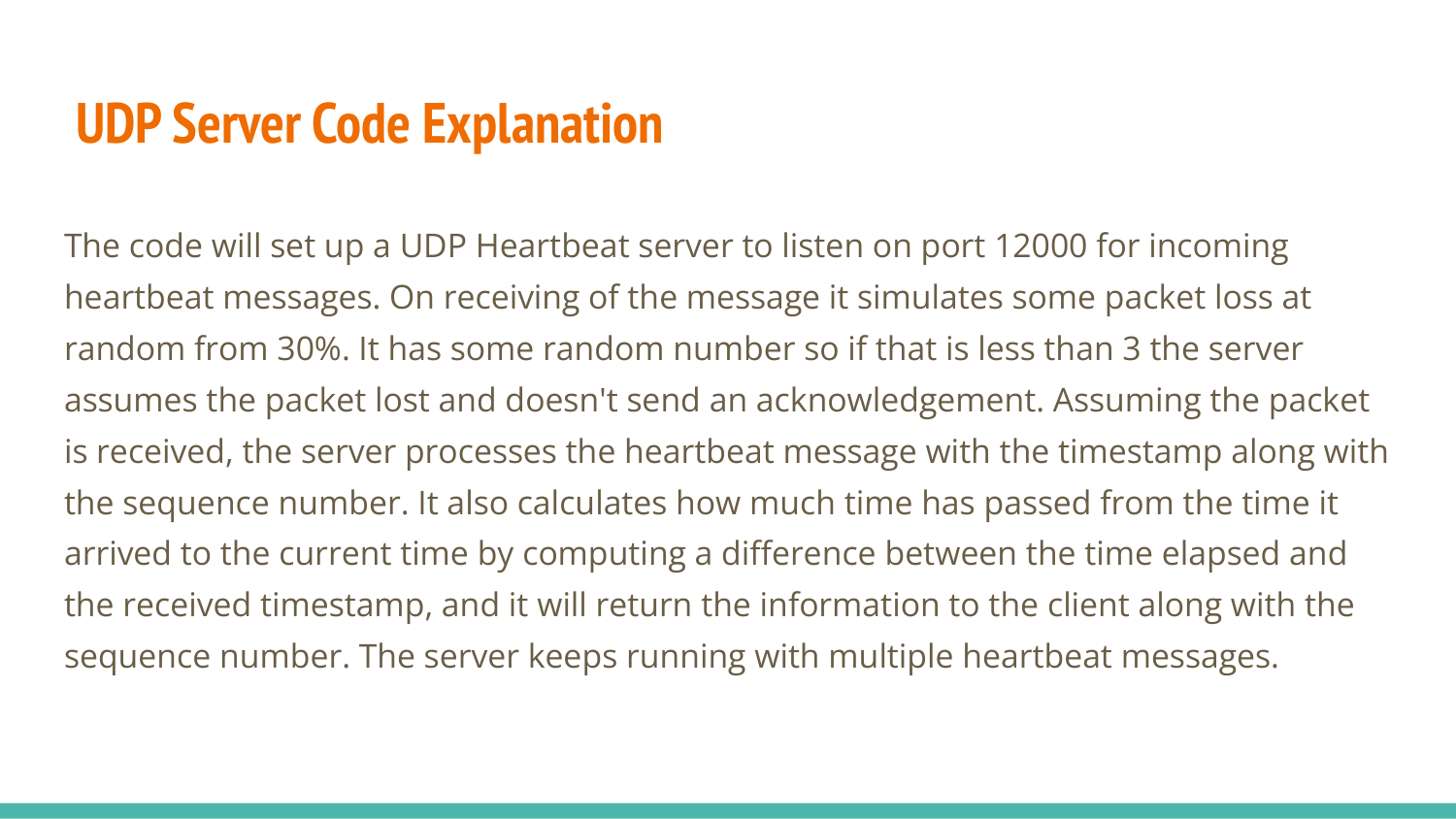

# UDP Server Code Explanation
The code will set up a UDP Heartbeat server to listen on port 12000 for incoming heartbeat messages. On receiving of the message it simulates some packet loss at random from 30%. It has some random number so if that is less than 3 the server assumes the packet lost and doesn't send an acknowledgement. Assuming the packet is received, the server processes the heartbeat message with the timestamp along with the sequence number. It also calculates how much time has passed from the time it arrived to the current time by computing a difference between the time elapsed and the received timestamp, and it will return the information to the client along with the sequence number. The server keeps running with multiple heartbeat messages.